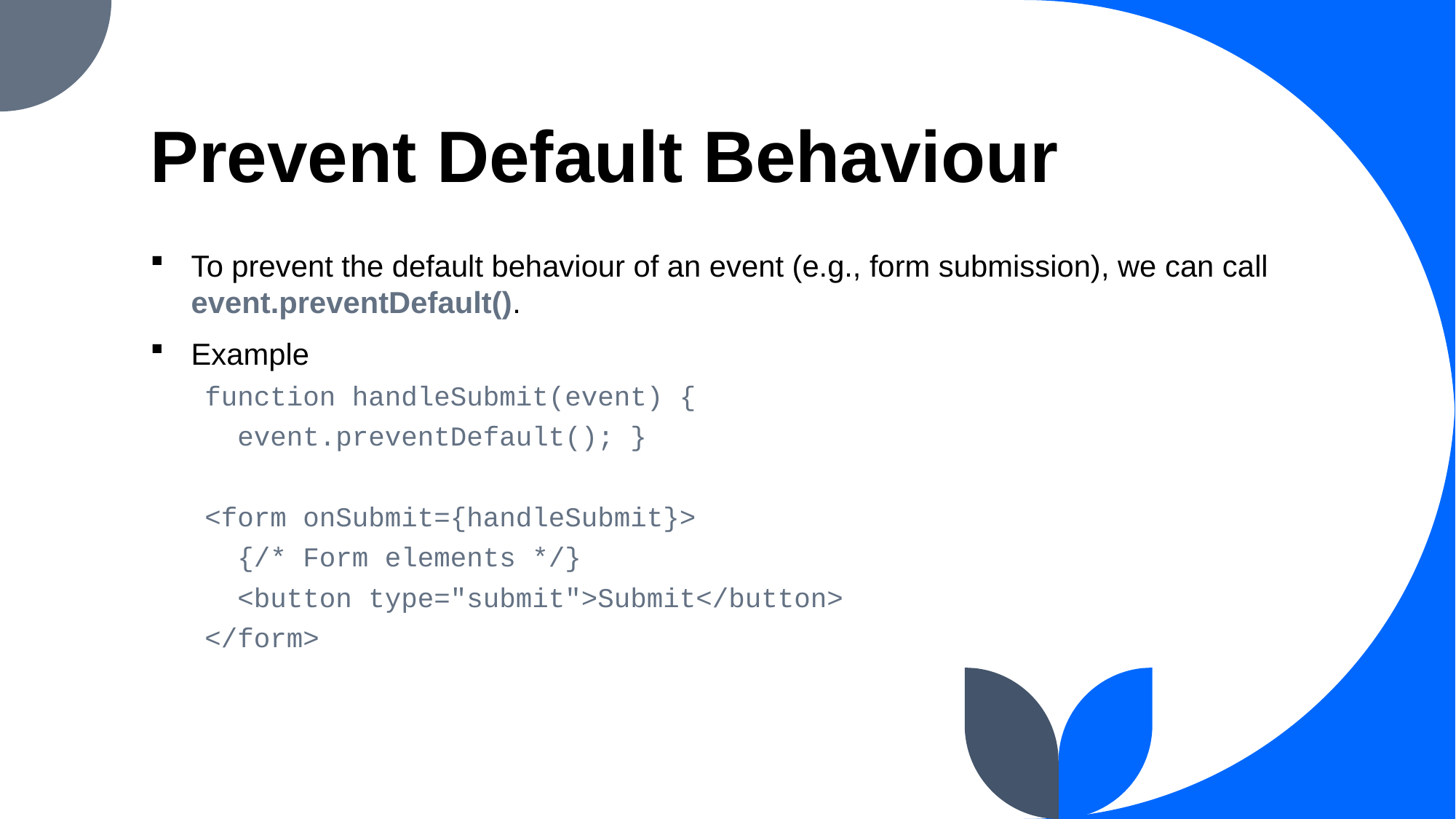

# Prevent Default Behaviour
To prevent the default behaviour of an event (e.g., form submission), we can call event.preventDefault().
Example
function handleSubmit(event) {
  event.preventDefault(); }

<form onSubmit={handleSubmit}>
  {/* Form elements */}
  <button type="submit">Submit</button>
</form>